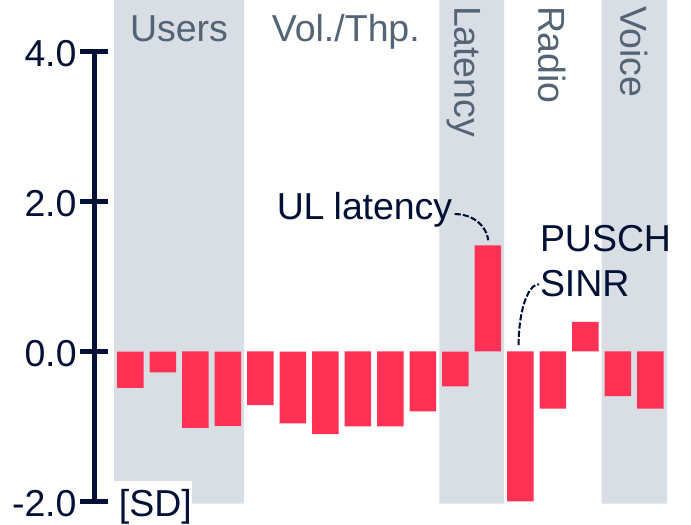

Users
Vol./Thp.
4.0
Radio
Voice
Latency
2.0
UL latency

PUSCH
SINR

0.0

-2.0
[SD]